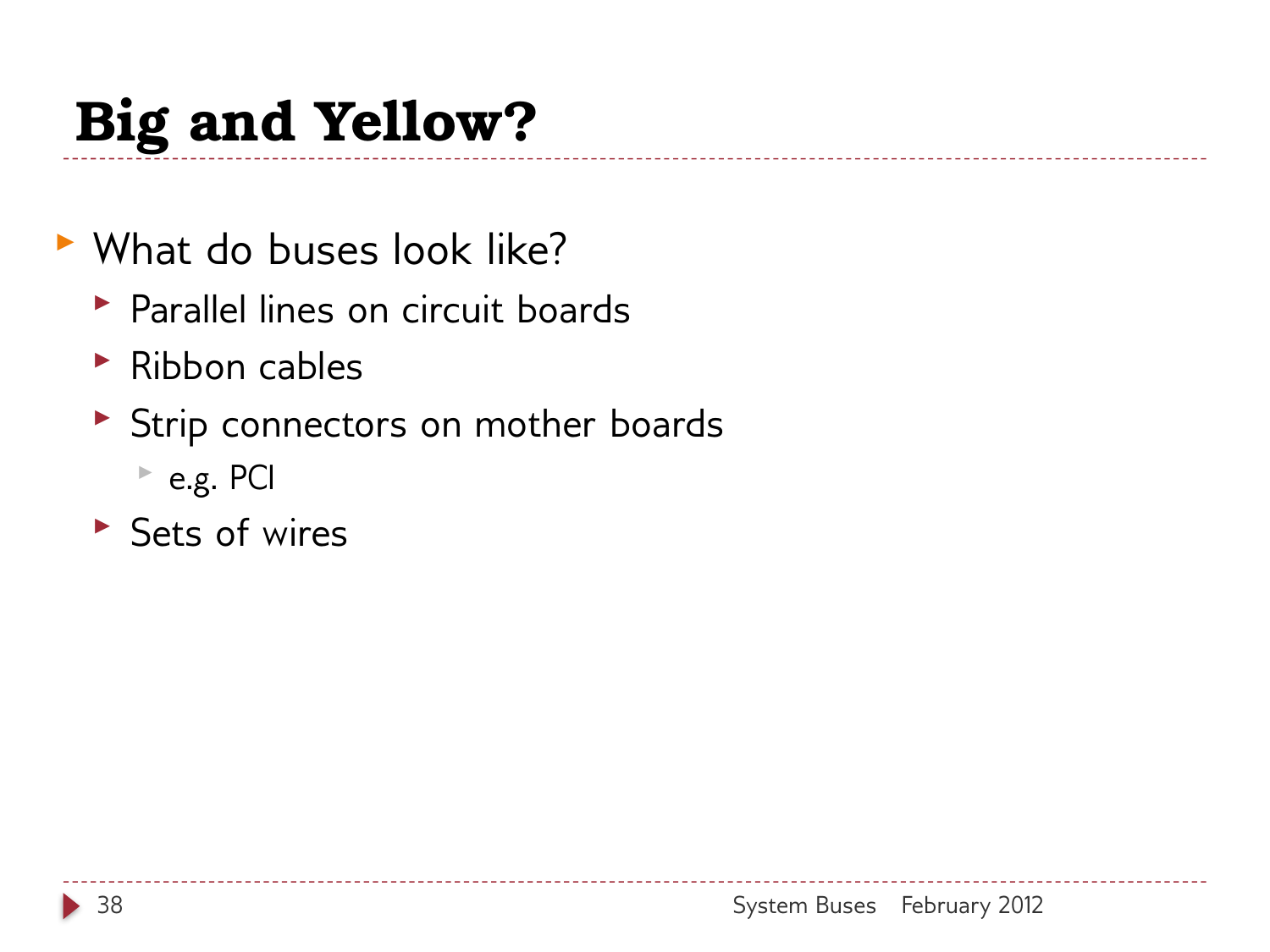

# Big and Yellow?
What do buses look like?
Parallel lines on circuit boards
Ribbon cables
Strip connectors on mother boards
e.g. PCI
Sets of wires
38
System Buses
February 2012